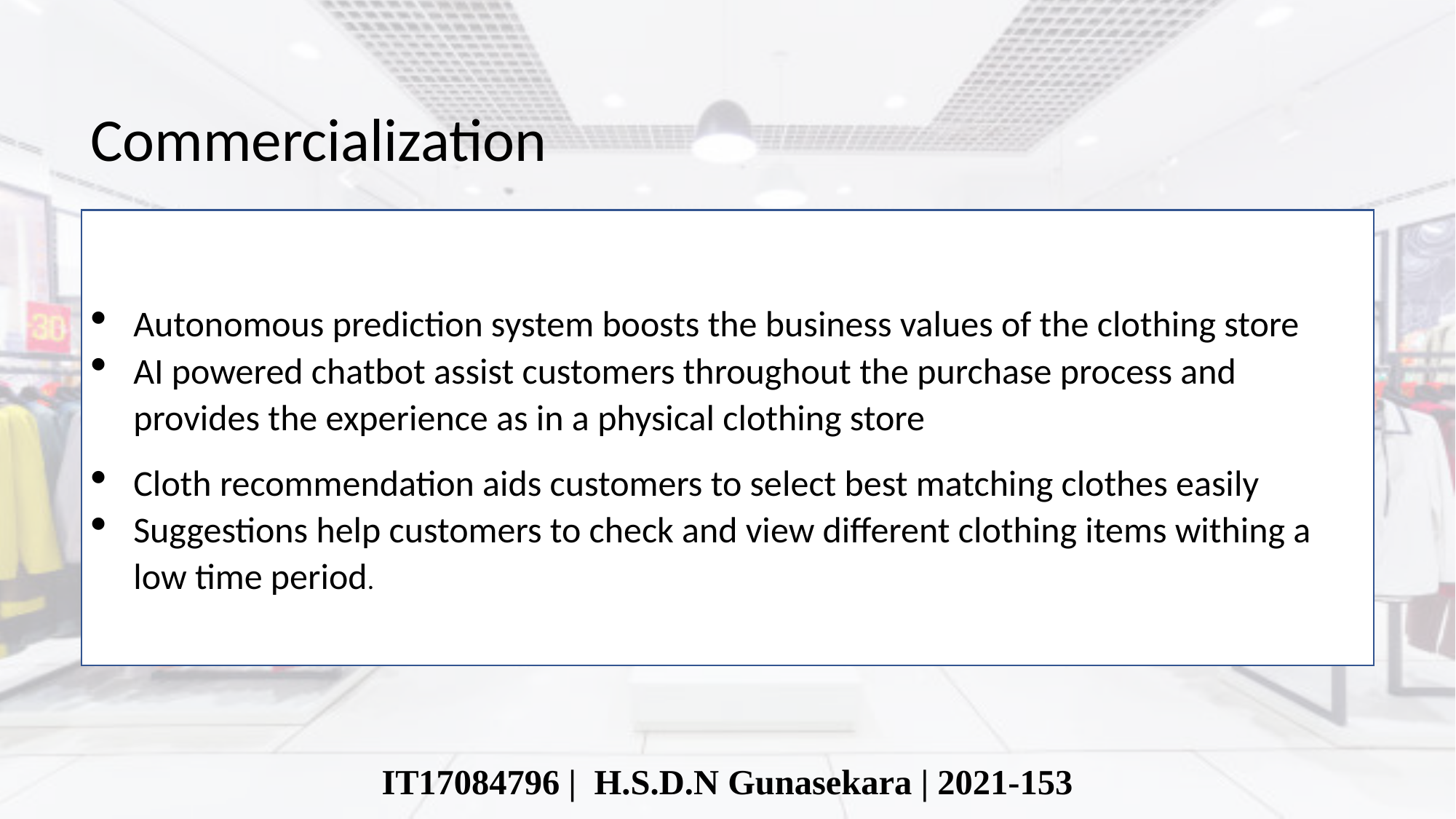

Commercialization
Autonomous prediction system boosts the business values of the clothing store
AI powered chatbot assist customers throughout the purchase process and provides the experience as in a physical clothing store
Cloth recommendation aids customers to select best matching clothes easily
Suggestions help customers to check and view different clothing items withing a low time period.
IT17084796 |  H.S.D.N Gunasekara | 2021-153